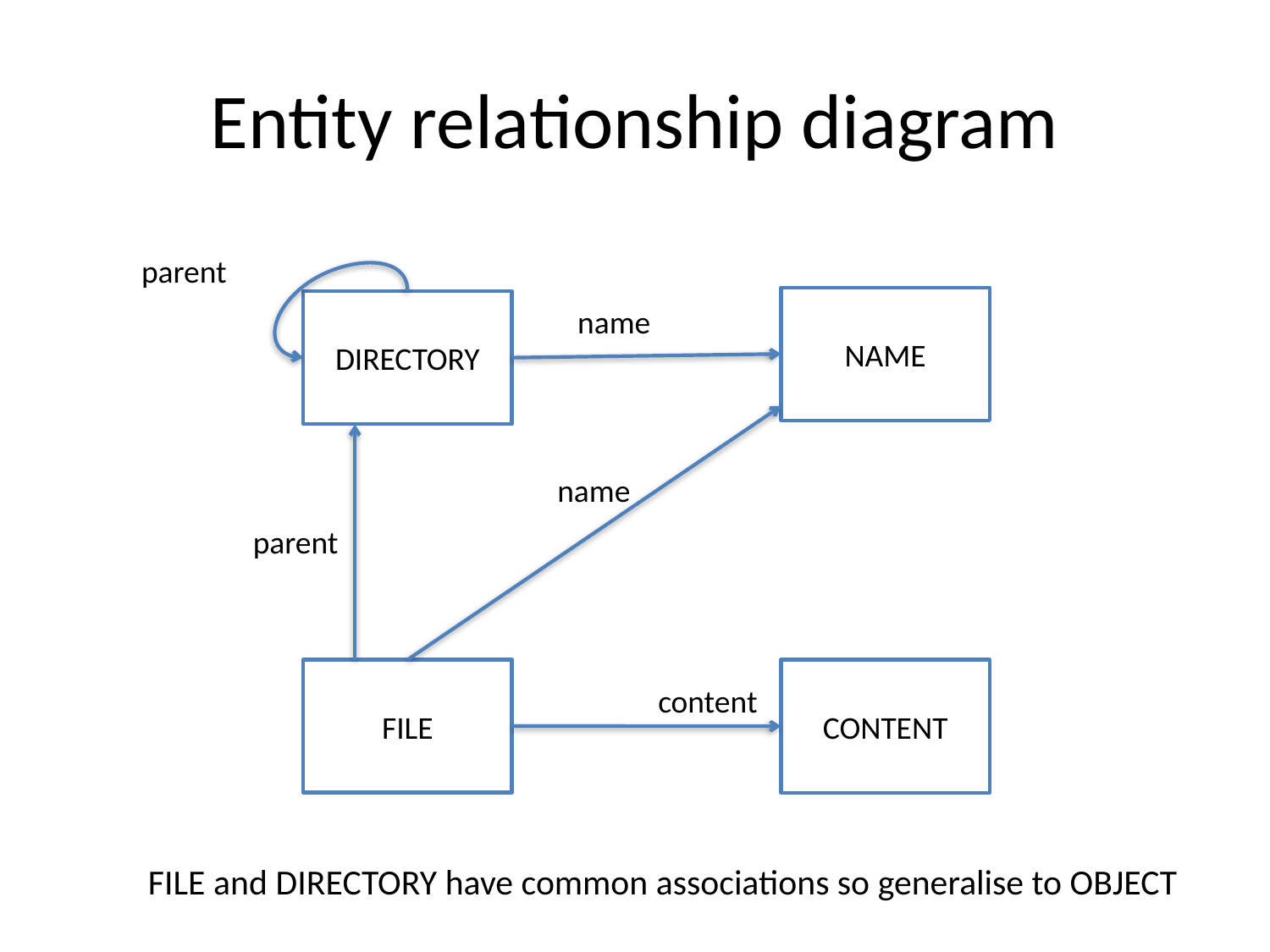

# Entity relationship diagram
parent
NAME
DIRECTORY
name
name
parent
FILE
CONTENT
content
FILE and DIRECTORY have common associations so generalise to OBJECT